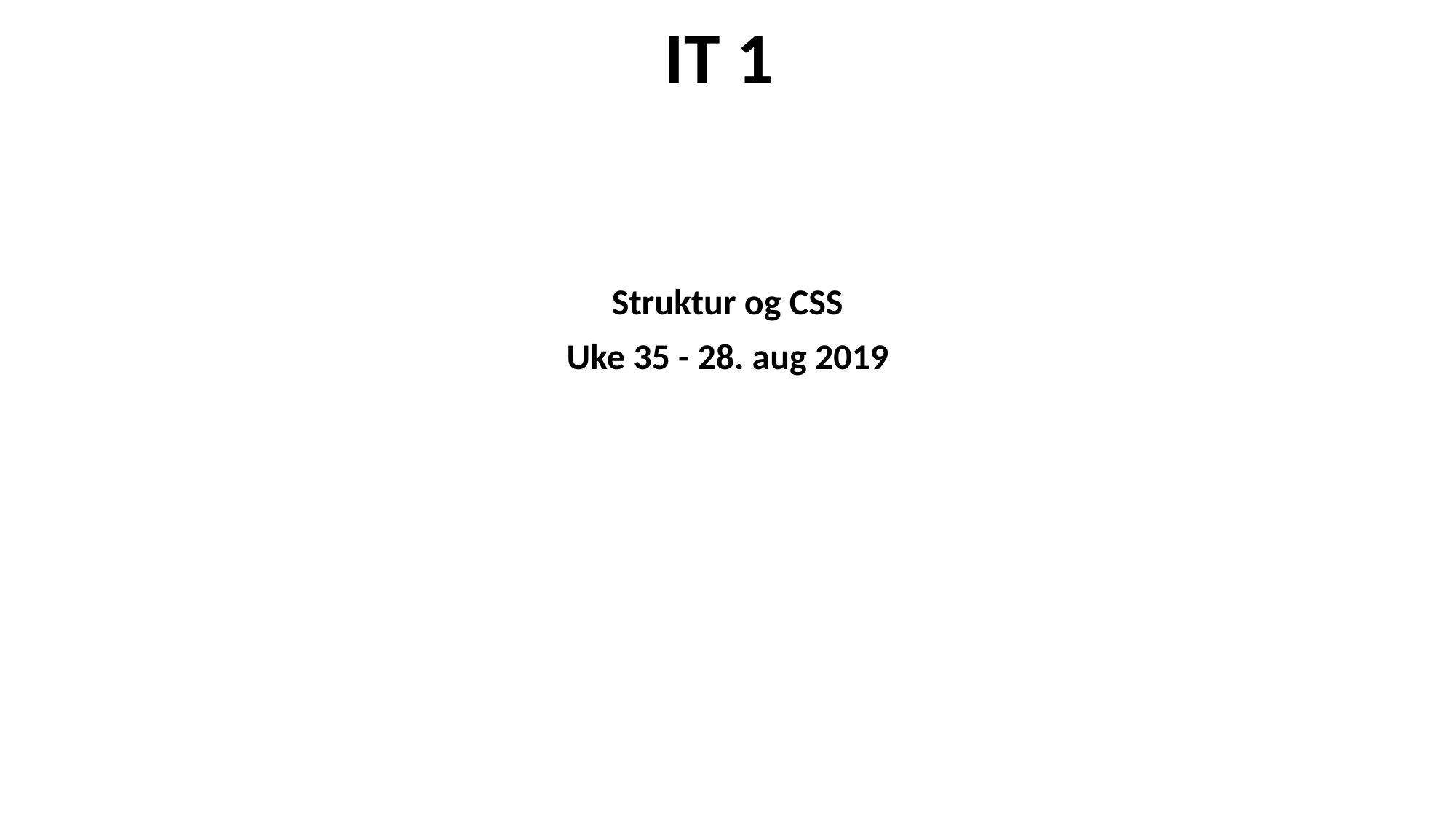

# IT 1
Struktur og CSS
Uke 35 - 28. aug 2019